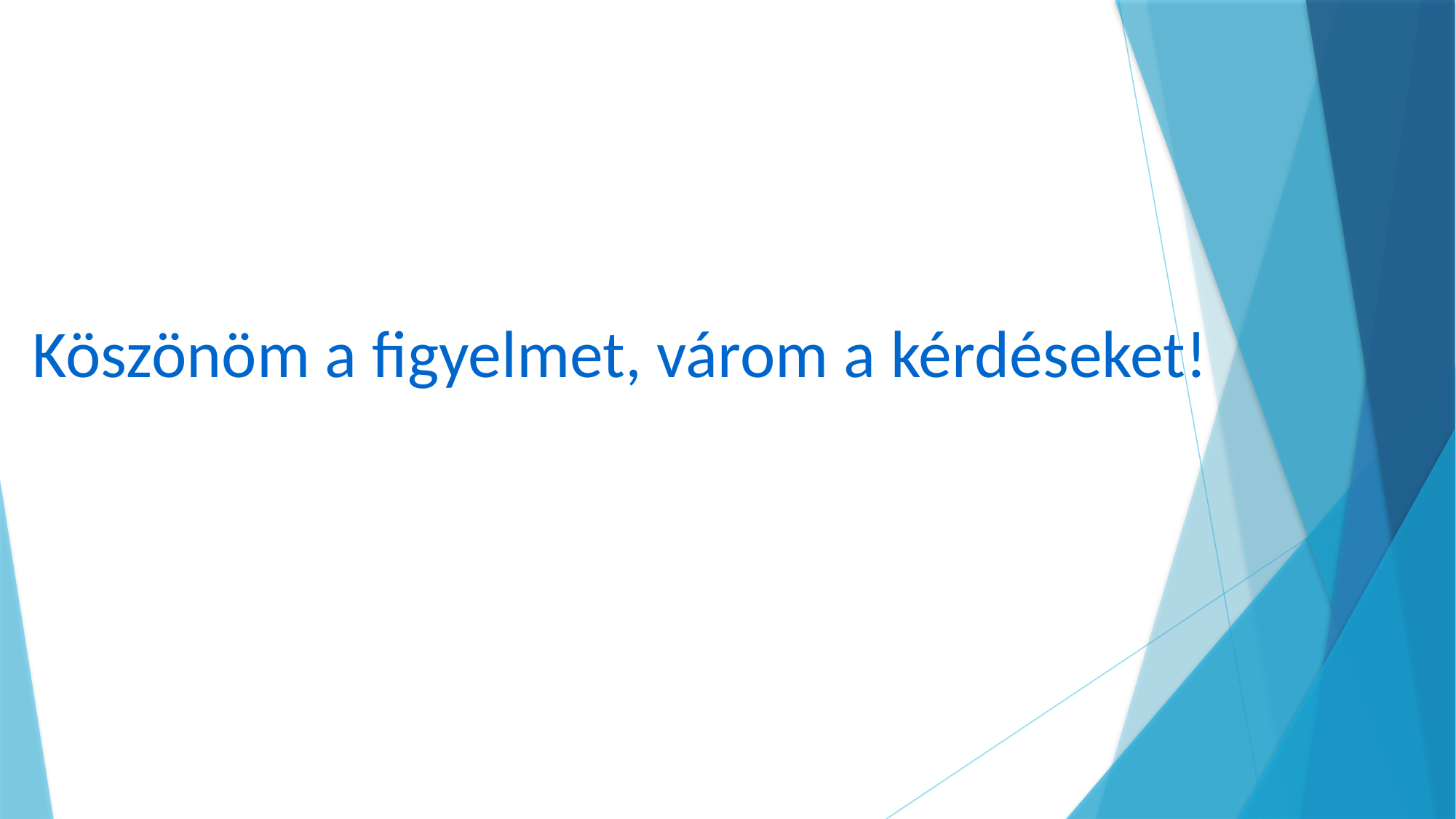

# Köszönöm a figyelmet, várom a kérdéseket!